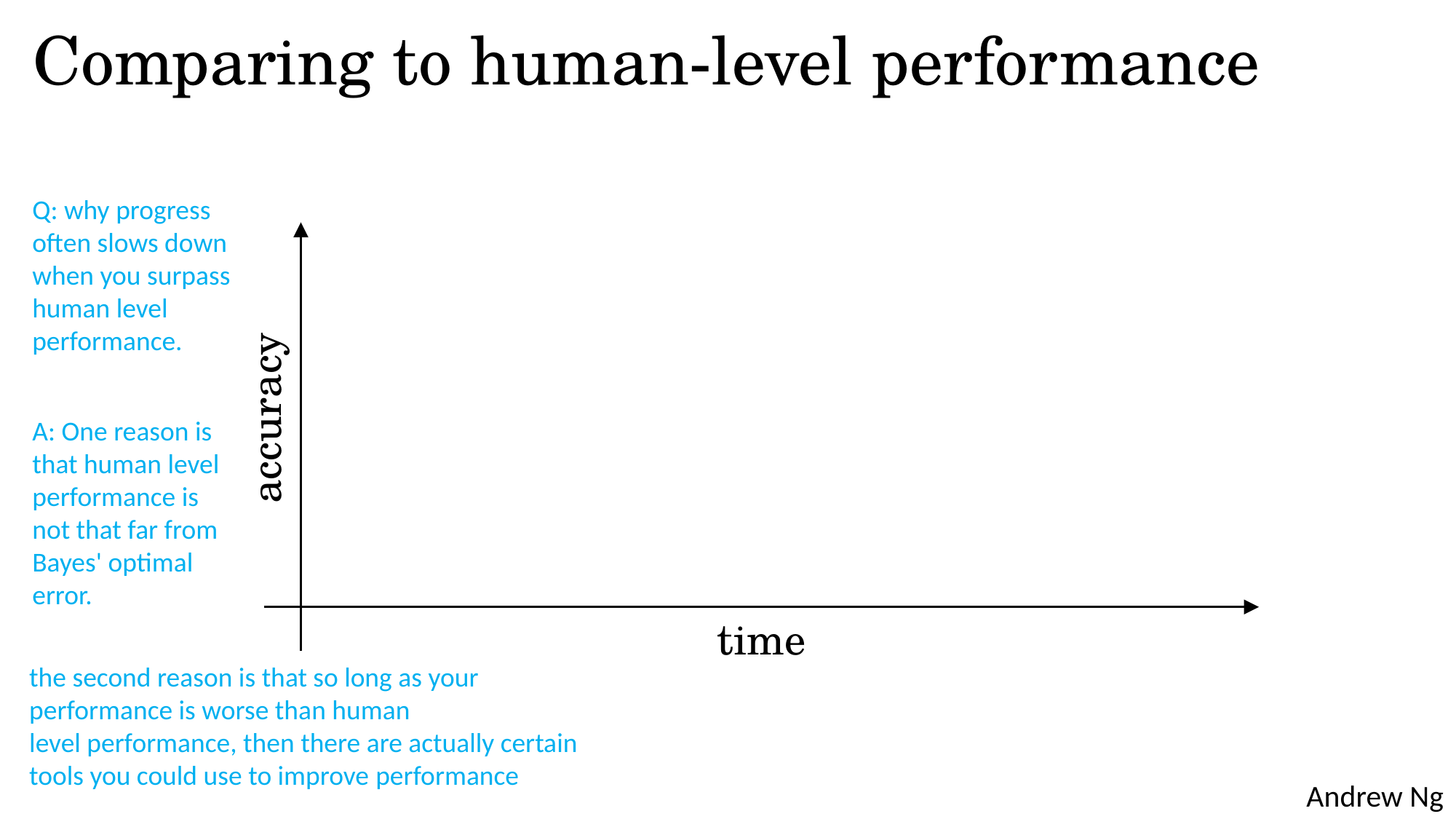

# Comparing to human-level performance
Q: why progress often slows down when you surpass human level performance.
accuracy
time
A: One reason is that human level performance is not that far from Bayes' optimal error.
the second reason is that so long as your performance is worse than human level performance, then there are actually certain tools you could use to improve performance